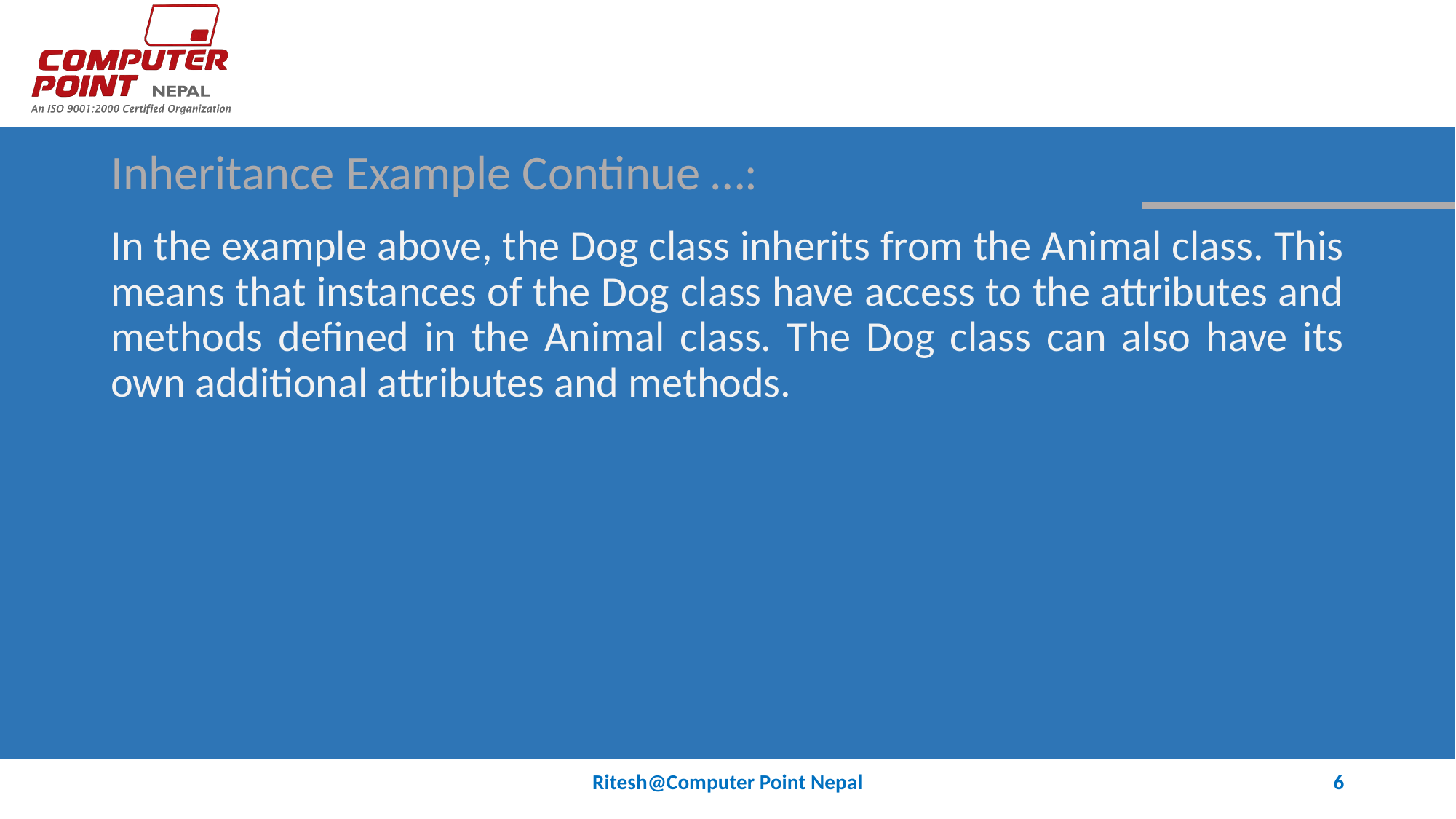

# Inheritance Example Continue …:
In the example above, the Dog class inherits from the Animal class. This means that instances of the Dog class have access to the attributes and methods defined in the Animal class. The Dog class can also have its own additional attributes and methods.

Ritesh@Computer Point Nepal

6